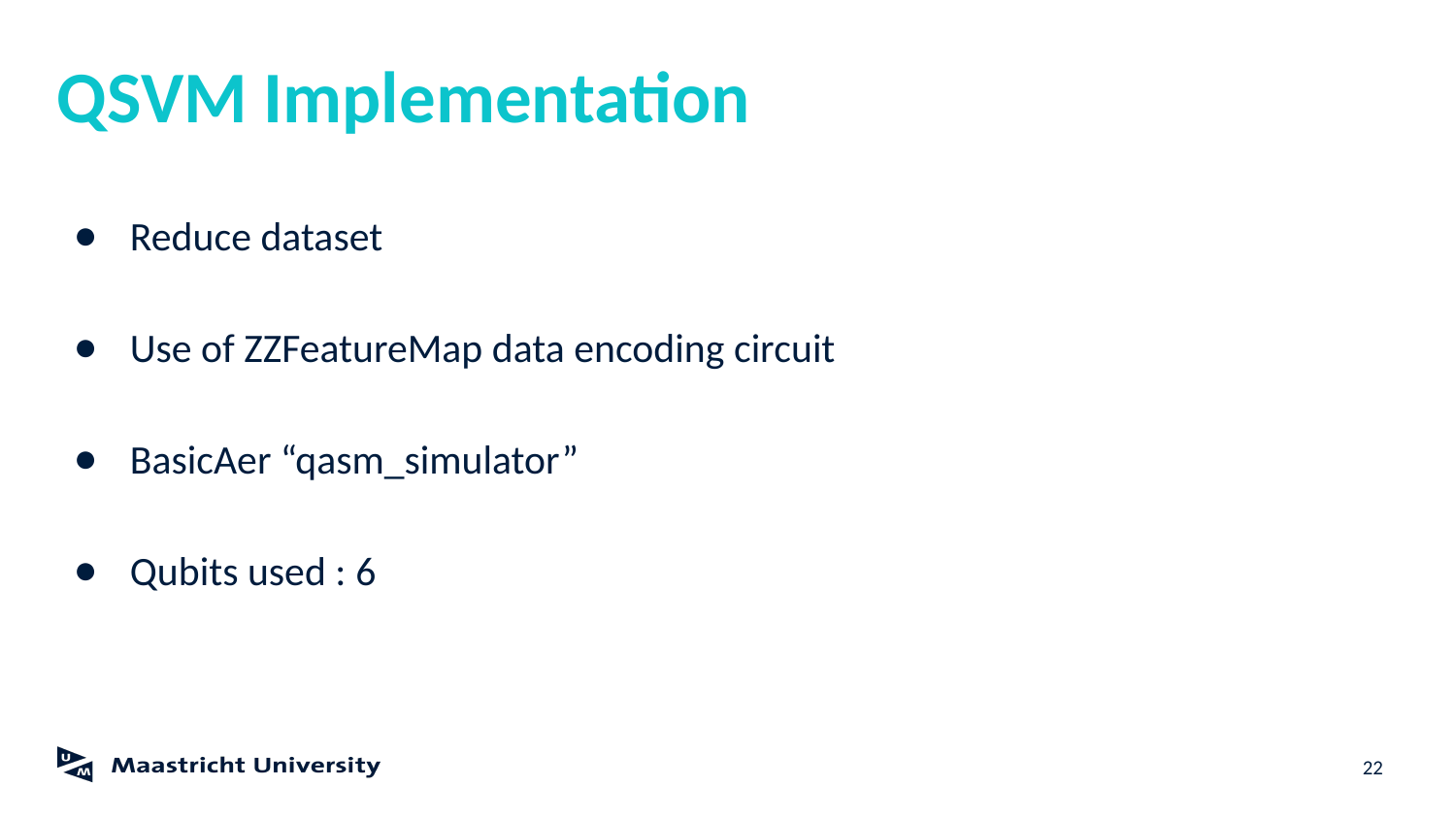

# QSVM Implementation

Reduce dataset

Use of ZZFeatureMap data encoding circuit

BasicAer “qasm_simulator”
Qubits used : 6

                                                                                             20
22